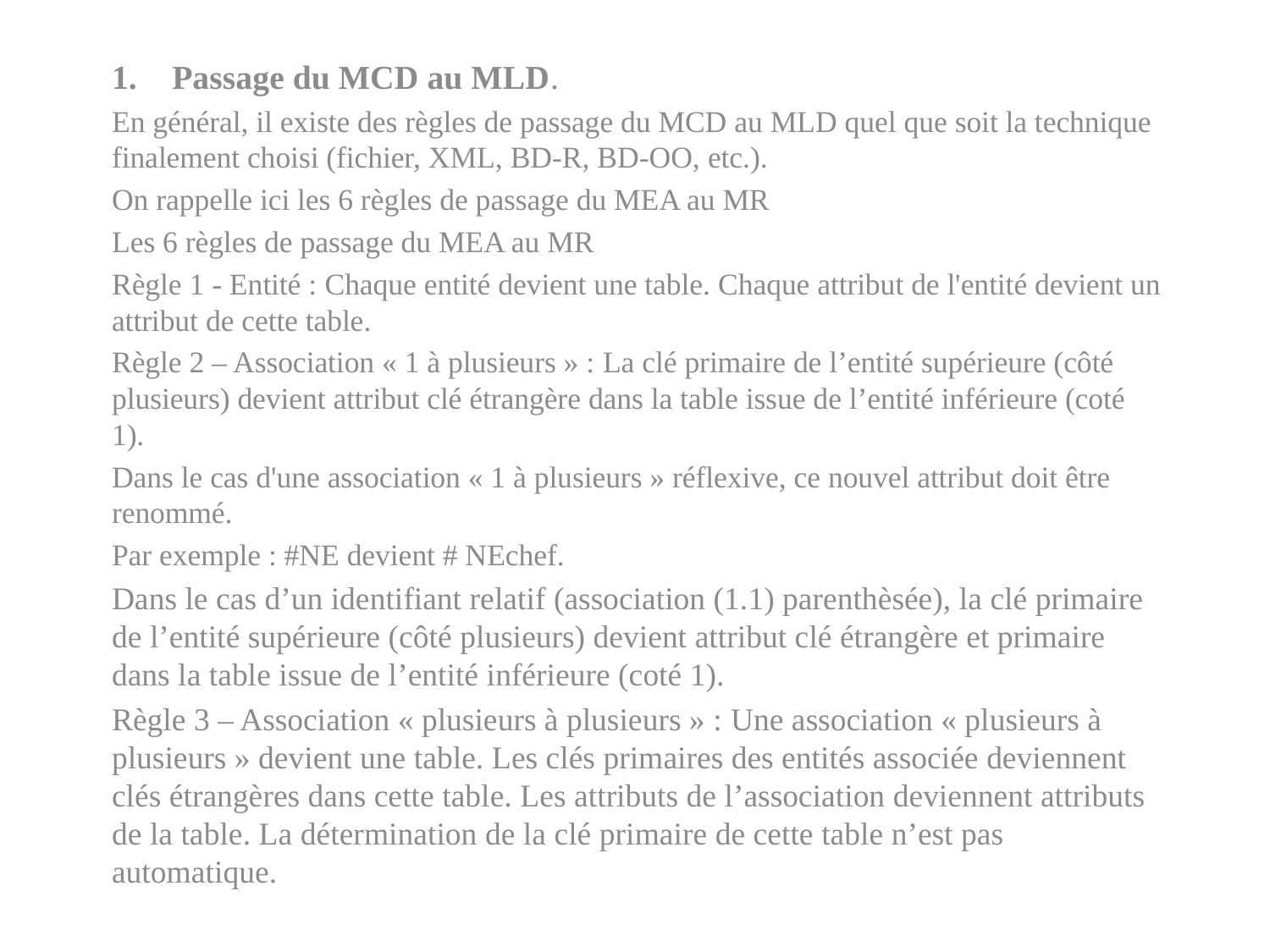

Passage du MCD au MLD.
En général, il existe des règles de passage du MCD au MLD quel que soit la technique finalement choisi (fichier, XML, BD-R, BD-OO, etc.).
On rappelle ici les 6 règles de passage du MEA au MR
Les 6 règles de passage du MEA au MR
Règle 1 - Entité : Chaque entité devient une table. Chaque attribut de l'entité devient un attribut de cette table.
Règle 2 – Association « 1 à plusieurs » : La clé primaire de l’entité supérieure (côté plusieurs) devient attribut clé étrangère dans la table issue de l’entité inférieure (coté 1).
Dans le cas d'une association « 1 à plusieurs » réflexive, ce nouvel attribut doit être renommé.
Par exemple : #NE devient # NEchef.
Dans le cas d’un identifiant relatif (association (1.1) parenthèsée), la clé primaire de l’entité supérieure (côté plusieurs) devient attribut clé étrangère et primaire dans la table issue de l’entité inférieure (coté 1).
Règle 3 – Association « plusieurs à plusieurs » : Une association « plusieurs à plusieurs » devient une table. Les clés primaires des entités associée deviennent clés étrangères dans cette table. Les attributs de l’association deviennent attributs de la table. La détermination de la clé primaire de cette table n’est pas automatique.